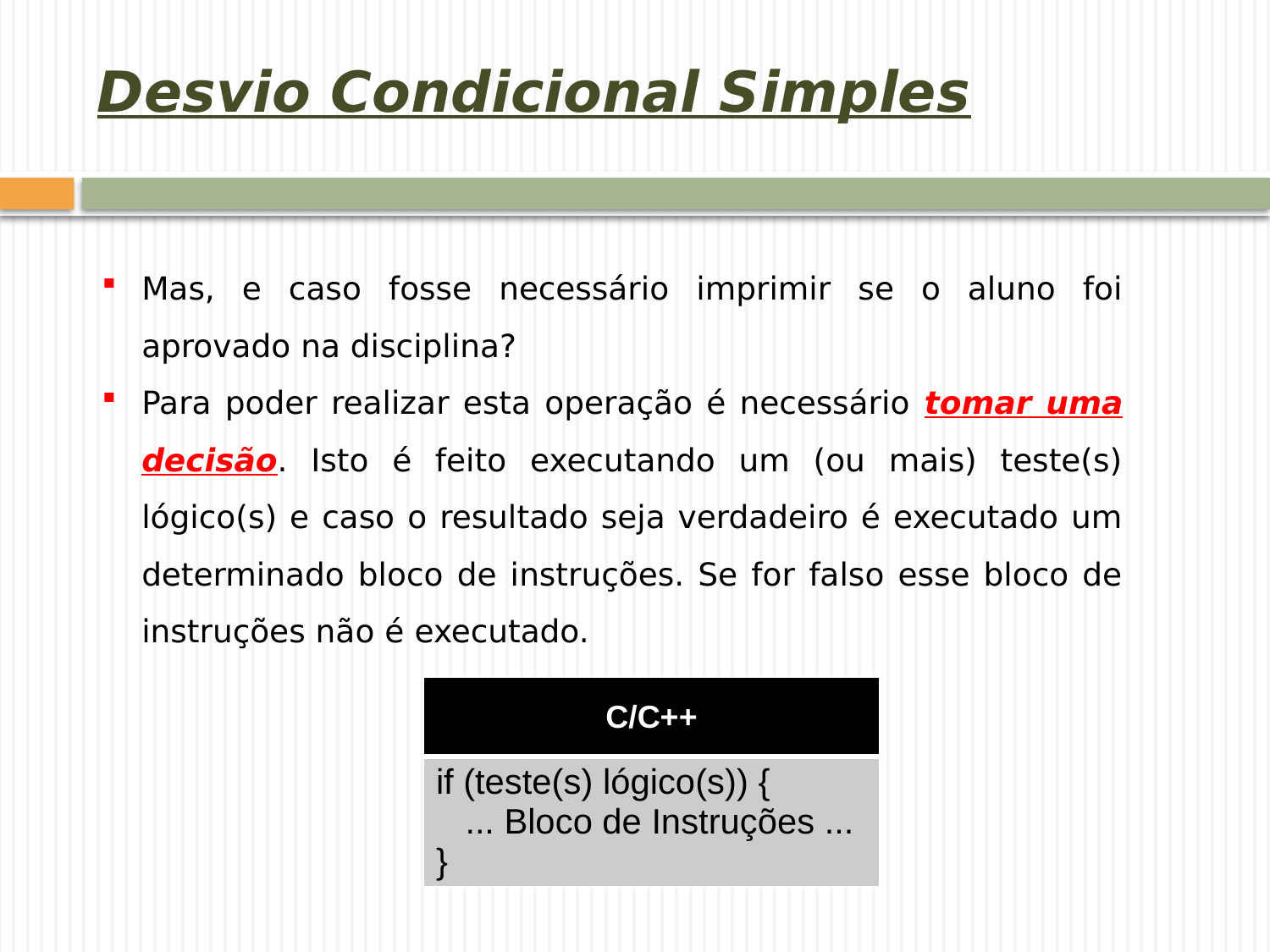

# Desvio Condicional Simples
Mas, e caso fosse necessário imprimir se o aluno foi aprovado na disciplina?
Para poder realizar esta operação é necessário tomar uma decisão. Isto é feito executando um (ou mais) teste(s) lógico(s) e caso o resultado seja verdadeiro é executado um determinado bloco de instruções. Se for falso esse bloco de instruções não é executado.

| C/C++ |
| --- |
| if (teste(s) lógico(s)) { ... Bloco de Instruções ... } |